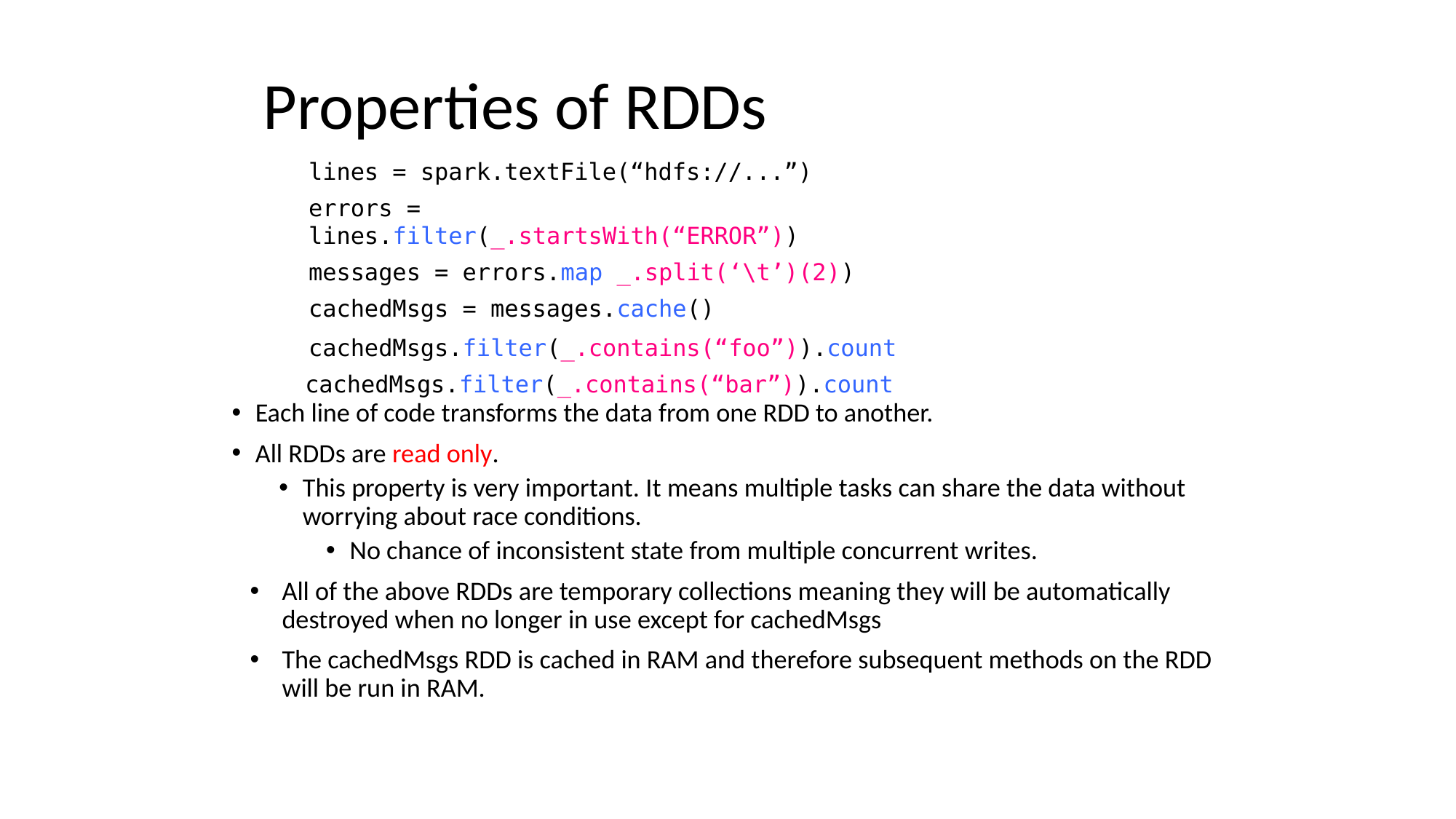

# Properties of RDDs
lines = spark.textFile(“hdfs://...”)
errors = lines.filter(_.startsWith(“ERROR”))
messages = errors.map(_.split(‘\t’)(2))
cachedMsgs = messages.cache()
cachedMsgs.filter(_.contains(“foo”)).count
cachedMsgs.filter(_.contains(“bar”)).count
Each line of code transforms the data from one RDD to another.
All RDDs are read only.
This property is very important. It means multiple tasks can share the data without worrying about race conditions.
No chance of inconsistent state from multiple concurrent writes.
All of the above RDDs are temporary collections meaning they will be automatically destroyed when no longer in use except for cachedMsgs
The cachedMsgs RDD is cached in RAM and therefore subsequent methods on the RDD will be run in RAM.